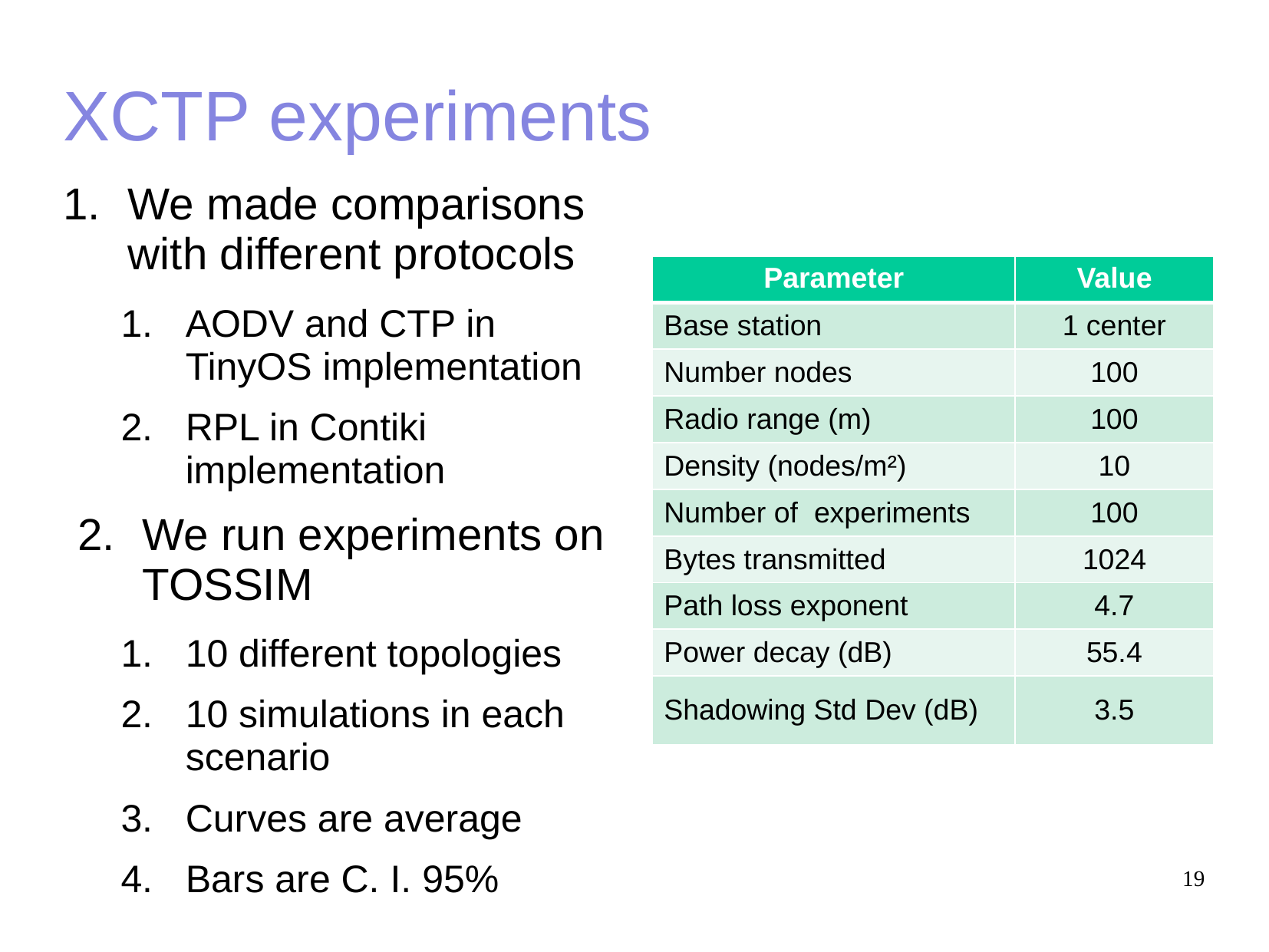

# XCTP experiments
We made comparisons with different protocols
AODV and CTP in TinyOS implementation
RPL in Contiki implementation
We run experiments on TOSSIM
10 different topologies
10 simulations in each scenario
Curves are average
Bars are C. I. 95%

| Parameter | Value |
| --- | --- |
| Base station | 1 center |
| Number nodes | 100 |
| Radio range (m) | 100 |
| Density (nodes/m²) | 10 |
| Number of experiments | 100 |
| Bytes transmitted | 1024 |
| Path loss exponent | 4.7 |
| Power decay (dB) | 55.4 |
| Shadowing Std Dev (dB) | 3.5 |
19